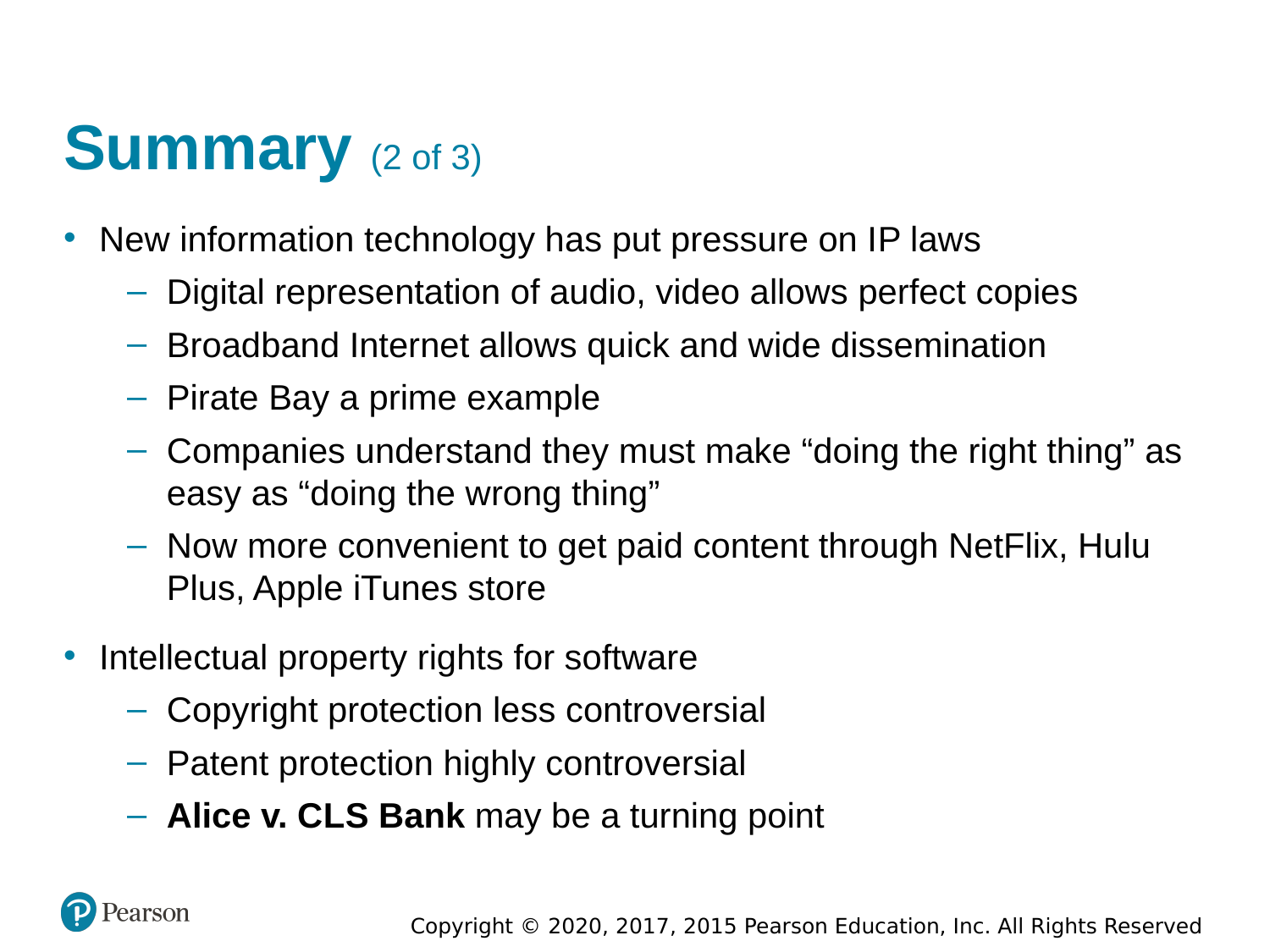

# Summary (2 of 3)
New information technology has put pressure on I P laws
Digital representation of audio, video allows perfect copies
Broadband Internet allows quick and wide dissemination
Pirate Bay a prime example
Companies understand they must make “doing the right thing” as easy as “doing the wrong thing”
Now more convenient to get paid content through NetFlix, Hulu Plus, Apple iTunes store
Intellectual property rights for software
Copyright protection less controversial
Patent protection highly controversial
Alice v. C L S Bank may be a turning point